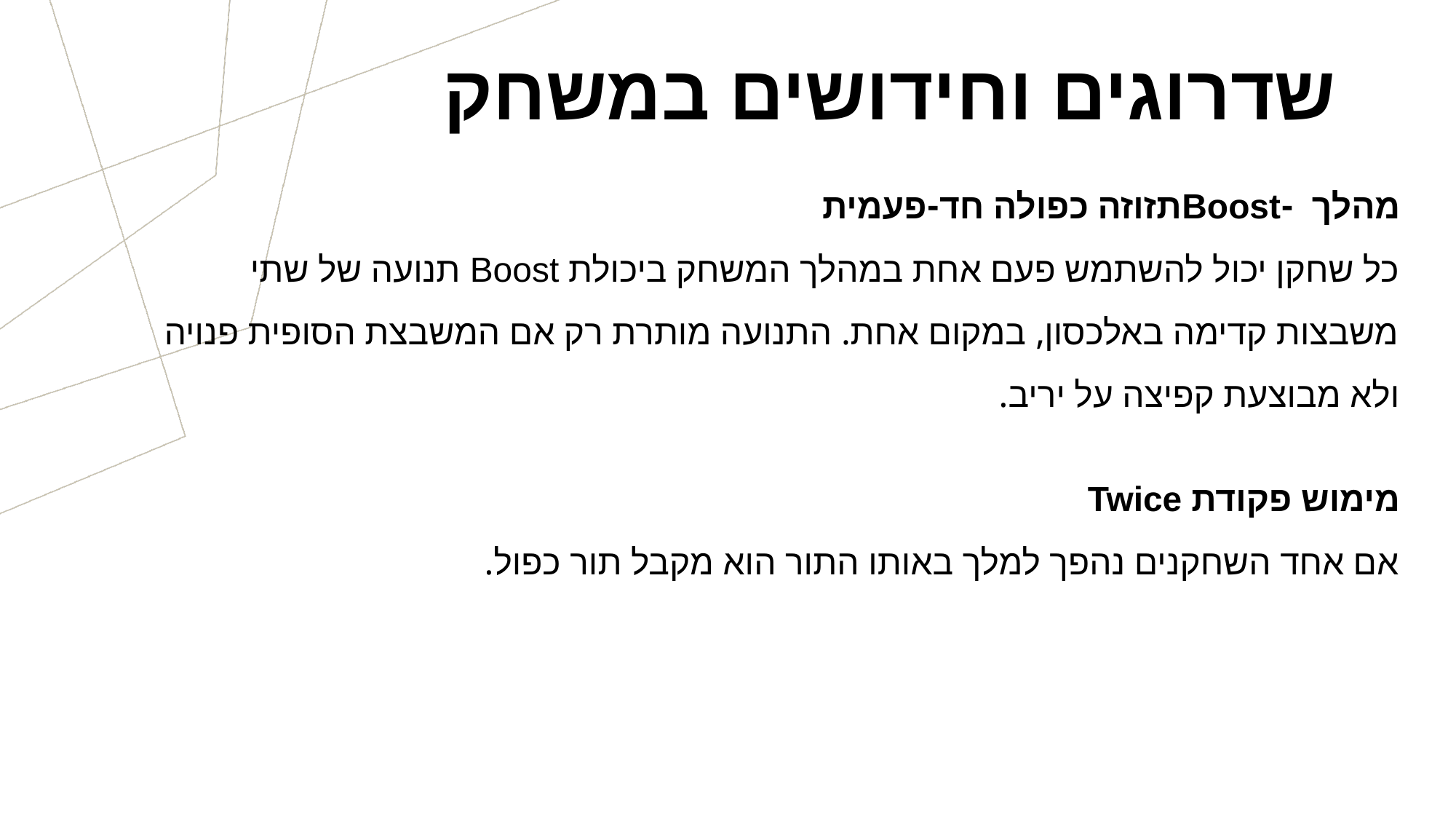

שדרוגים וחידושים במשחק

מהלך  -Boostתזוזה כפולה חד-פעמית
כל שחקן יכול להשתמש פעם אחת במהלך המשחק ביכולת Boost תנועה של שתי משבצות קדימה באלכסון, במקום אחת. התנועה מותרת רק אם המשבצת הסופית פנויה ולא מבוצעת קפיצה על יריב.
מימוש פקודת Twice
אם אחד השחקנים נהפך למלך באותו התור הוא מקבל תור כפול.